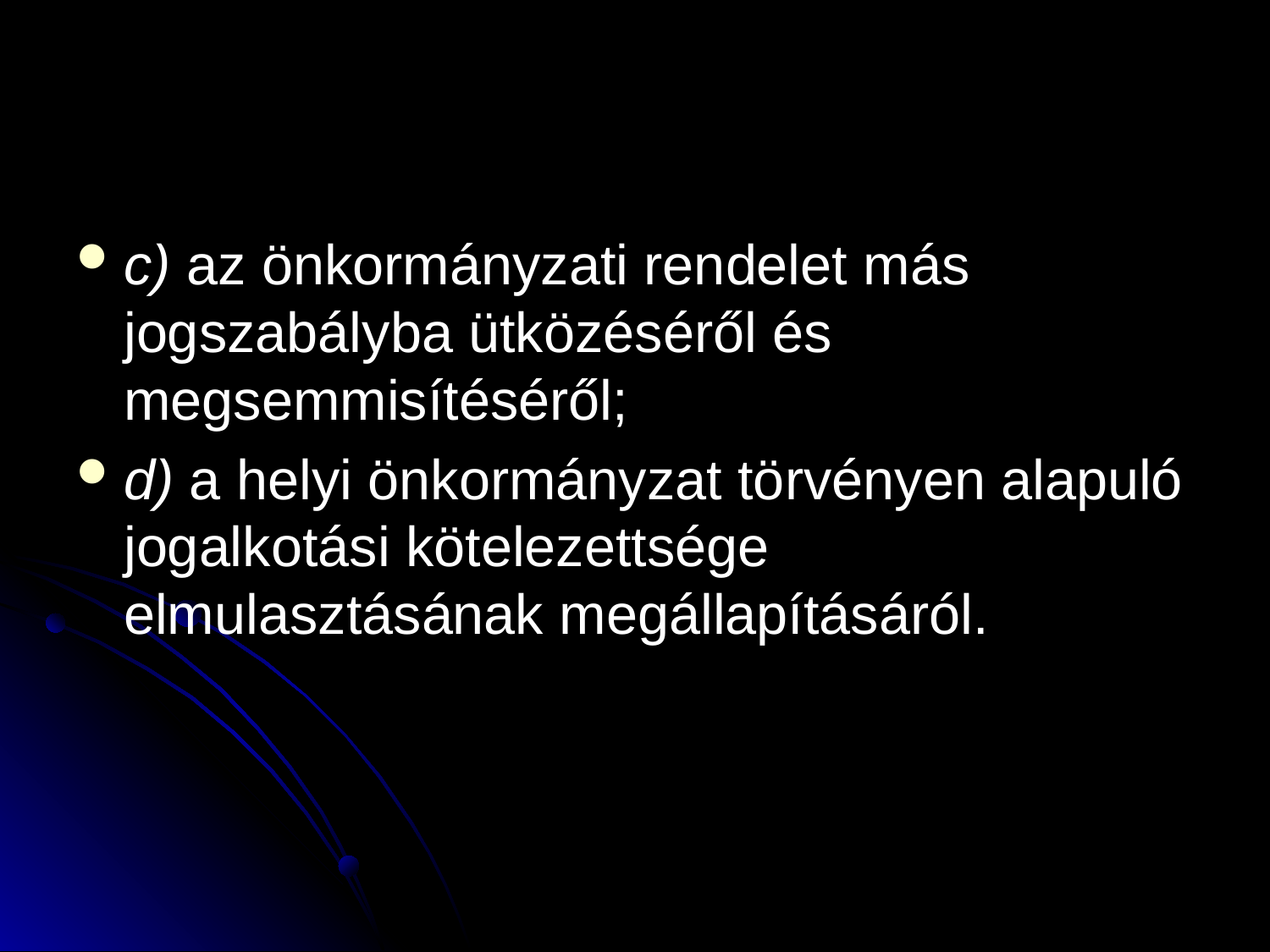

#
c) az önkormányzati rendelet más jogszabályba ütközéséről és megsemmisítéséről;
d) a helyi önkormányzat törvényen alapuló jogalkotási kötelezettsége elmulasztásának megállapításáról.